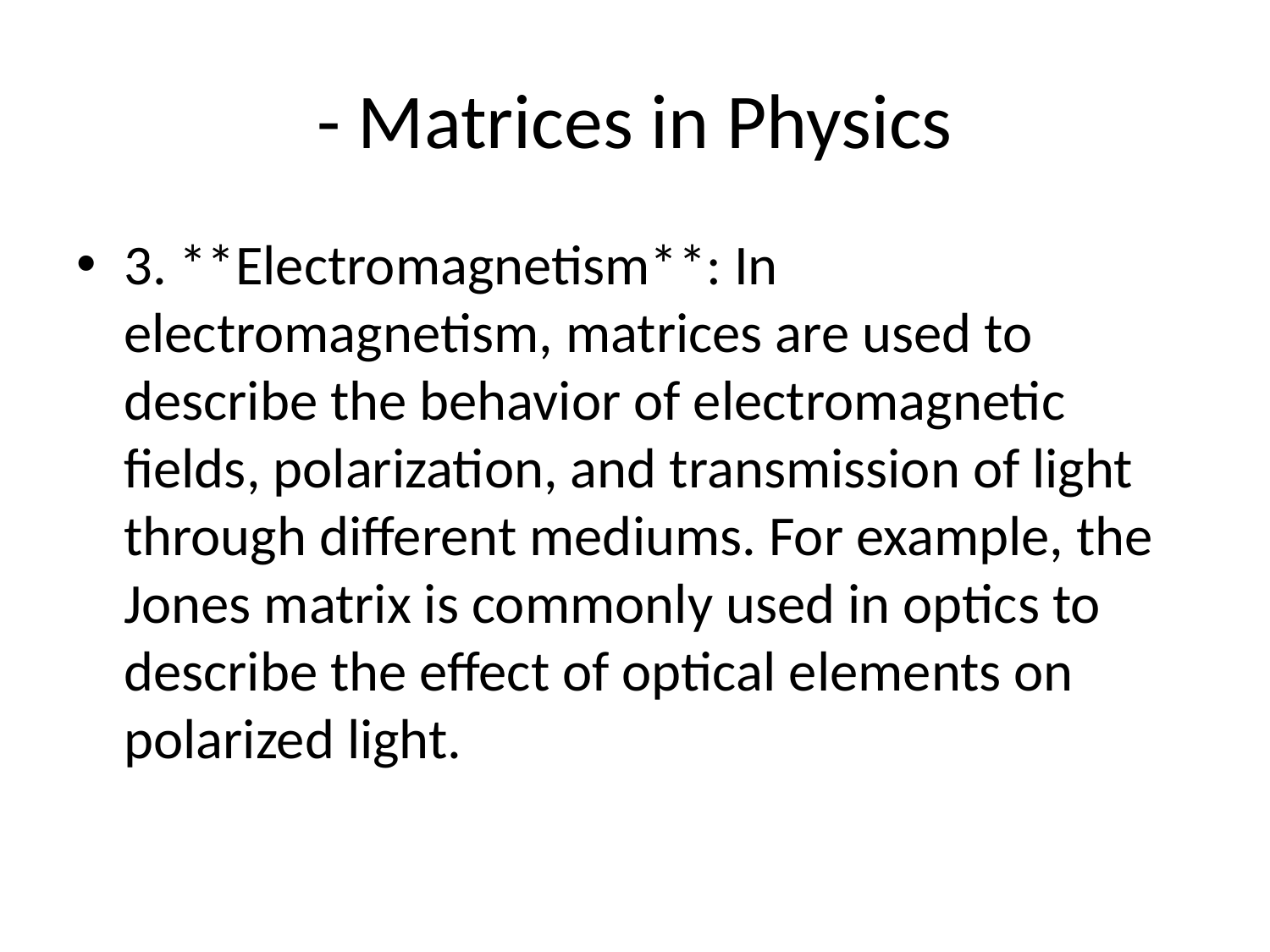

# - Matrices in Physics
3. **Electromagnetism**: In electromagnetism, matrices are used to describe the behavior of electromagnetic fields, polarization, and transmission of light through different mediums. For example, the Jones matrix is commonly used in optics to describe the effect of optical elements on polarized light.